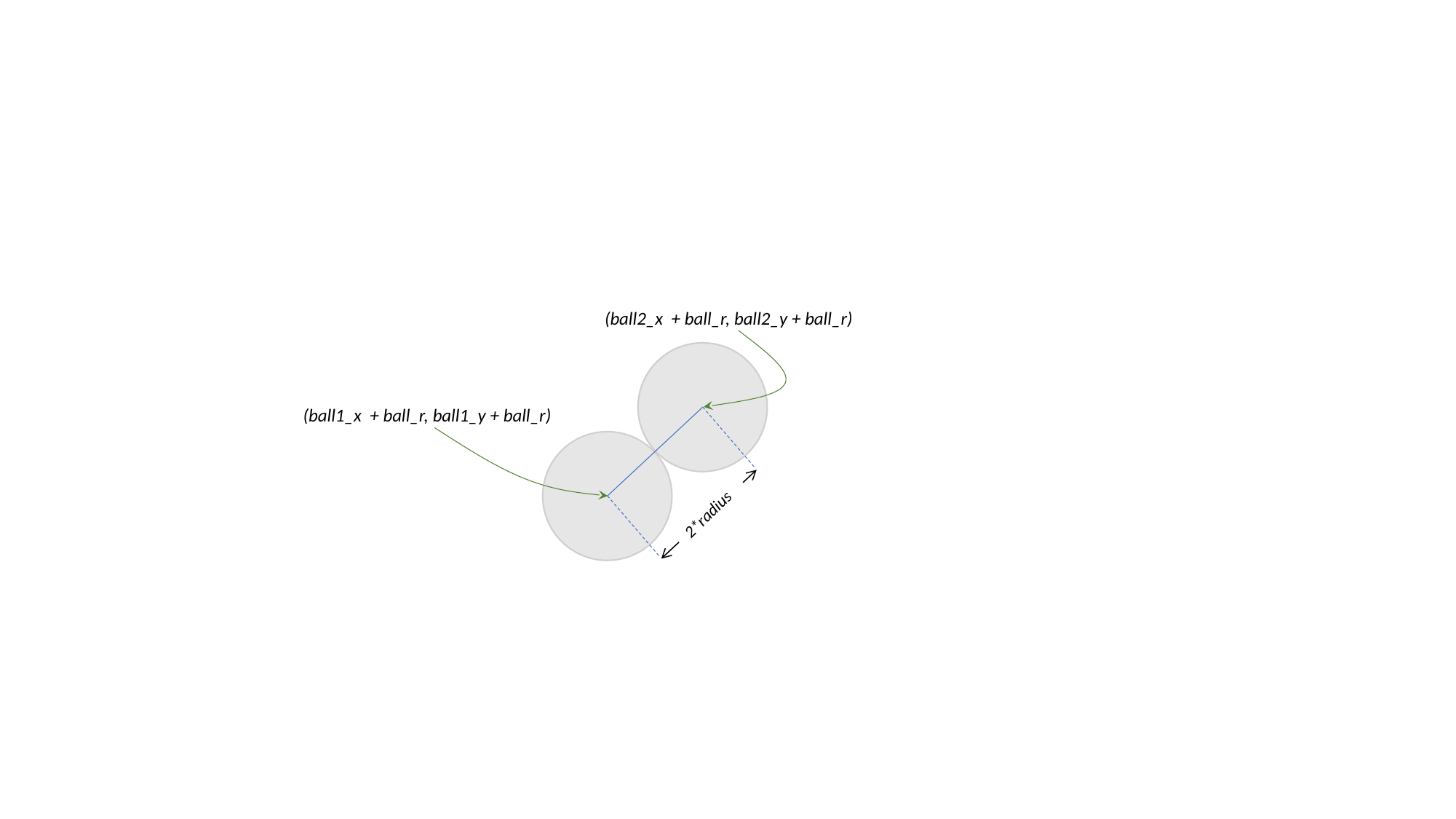

(ball2_x  + ball_r, ball2_y + ball_r)

(ball1_x  + ball_r, ball1_y + ball_r)

2*radius